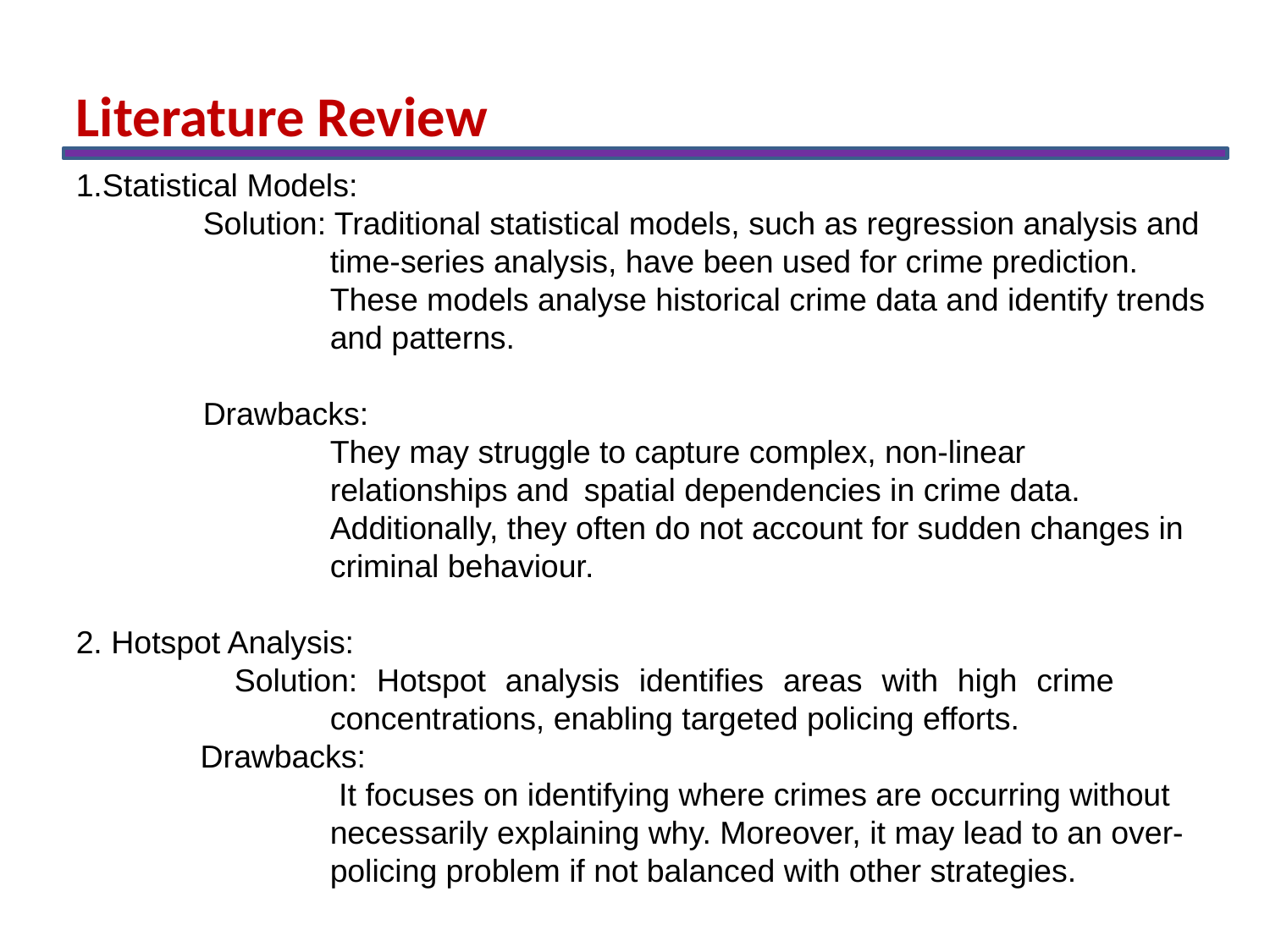

Literature Review

1.Statistical Models:
	Solution: Traditional statistical models, such as regression analysis and 		time-series analysis, have been used for crime prediction. 		These models analyse historical crime data and identify trends 		and patterns.

 	Drawbacks:
		They may struggle to capture complex, non-linear 			relationships and 	spatial dependencies in crime data. 			Additionally, they often do not account for sudden changes in 		criminal behaviour.

2. Hotspot Analysis:
   	Solution: Hotspot analysis identifies areas with high crime 			concentrations, enabling targeted policing efforts.
              Drawbacks:
		 It focuses on identifying where crimes are occurring without 		necessarily explaining why. Moreover, it may lead to an over-		policing problem if not balanced with other strategies.